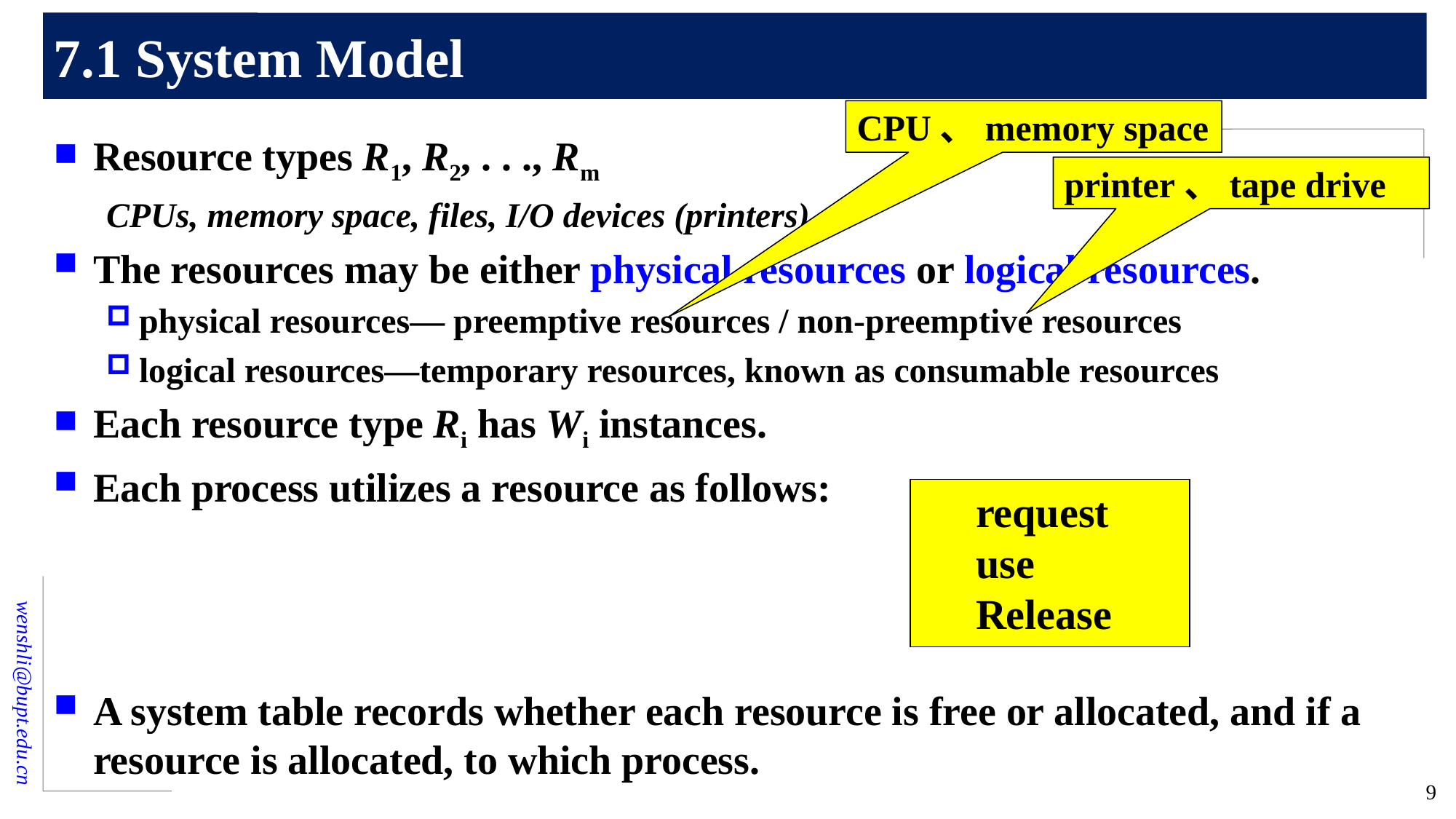

# 7.1 System Model
CPU、memory space
Resource types R1, R2, . . ., Rm
CPUs, memory space, files, I/O devices (printers)
The resources may be either physical resources or logical resources.
physical resources— preemptive resources / non-preemptive resources
logical resources—temporary resources, known as consumable resources
Each resource type Ri has Wi instances.
Each process utilizes a resource as follows:

A system table records whether each resource is free or allocated, and if a resource is allocated, to which process.
printer、tape drive
request
use
Release
9